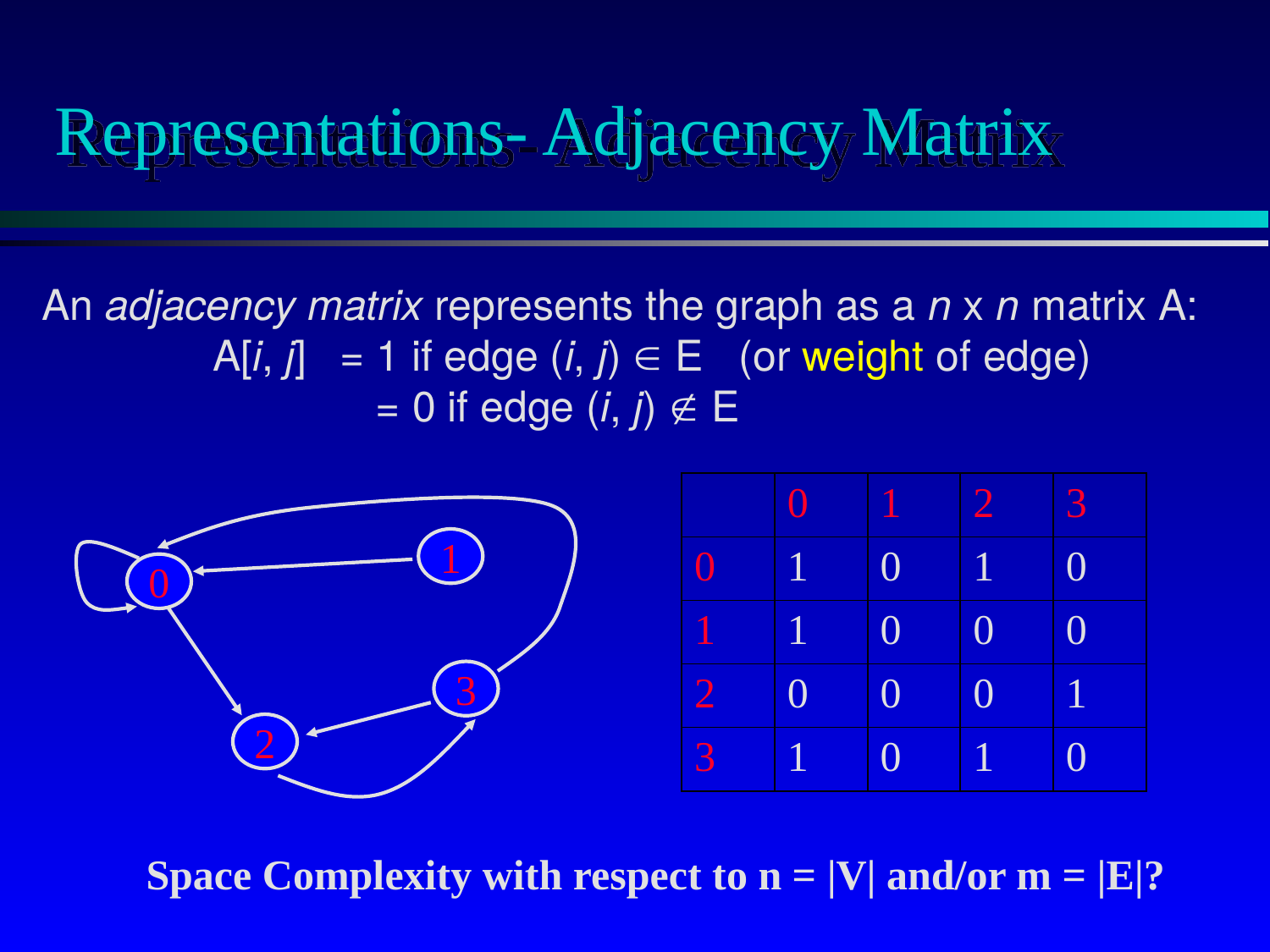

# Representations- Adjacency Matrix
An adjacency matrix represents the graph as a n x n matrix A:
A[i, j] 	= 1 if edge (i, j) ∈ E   (or weight of edge)
                       = 0 if edge (i, j) ∉ E
|  | 0 | 1 | 2 | 3 |
| --- | --- | --- | --- | --- |
| 0 | 1 | 0 | 1 | 0 |
| 1 | 1 | 0 | 0 | 0 |
| 2 | 0 | 0 | 0 | 1 |
| 3 | 1 | 0 | 1 | 0 |

1

0

3

2

Space Complexity with respect to n = |V| and/or m = |E|?